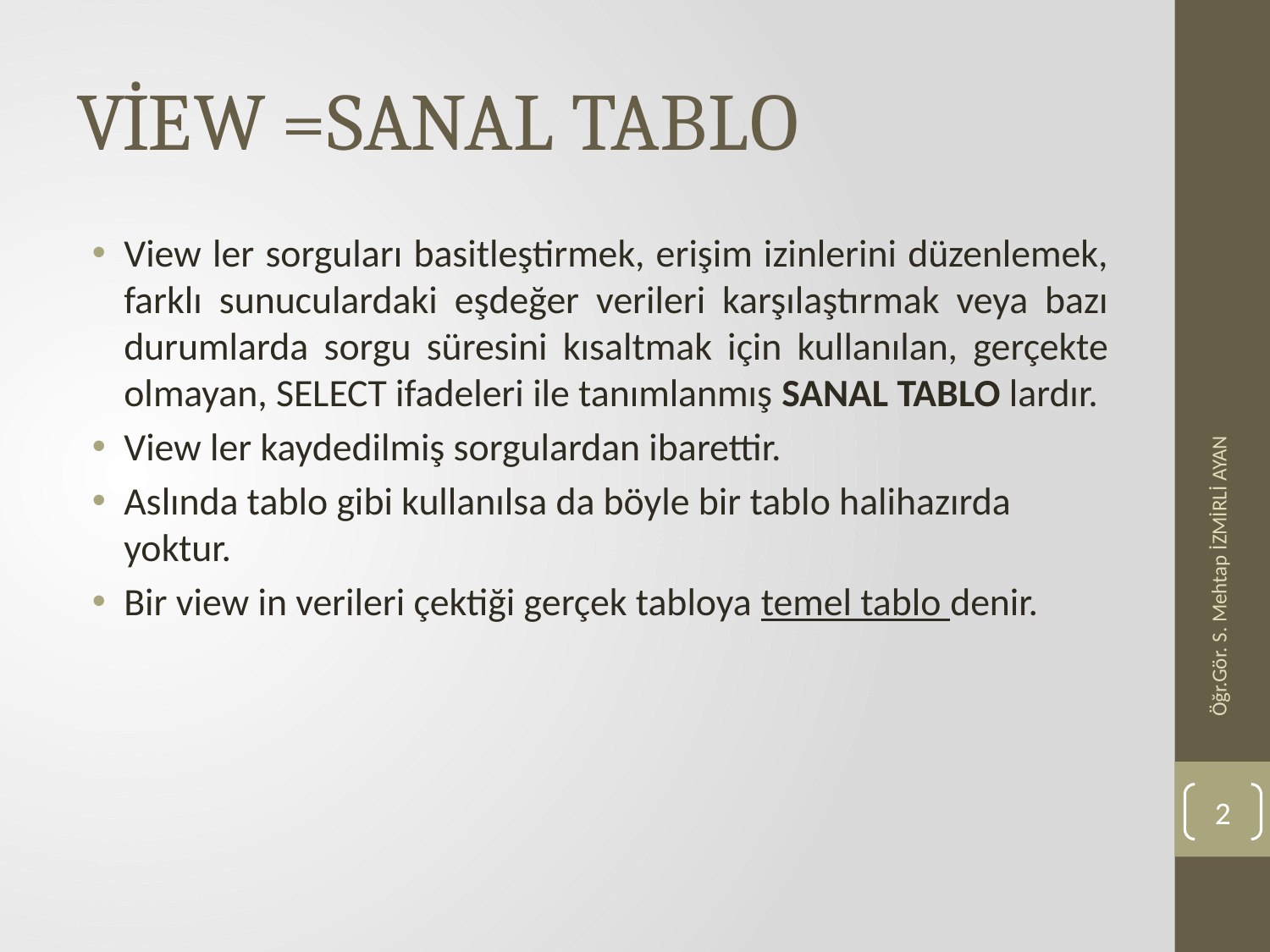

# VİEW =SANAL TABLO
View ler sorguları basitleştirmek, erişim izinlerini düzenlemek, farklı sunuculardaki eşdeğer verileri karşılaştırmak veya bazı durumlarda sorgu süresini kısaltmak için kullanılan, gerçekte olmayan, SELECT ifadeleri ile tanımlanmış SANAL TABLO lardır.
View ler kaydedilmiş sorgulardan ibarettir.
Aslında tablo gibi kullanılsa da böyle bir tablo halihazırda yoktur.
Bir view in verileri çektiği gerçek tabloya temel tablo denir.

Öğr.Gör. S. Mehtap İZMİRLİ AYAN
2